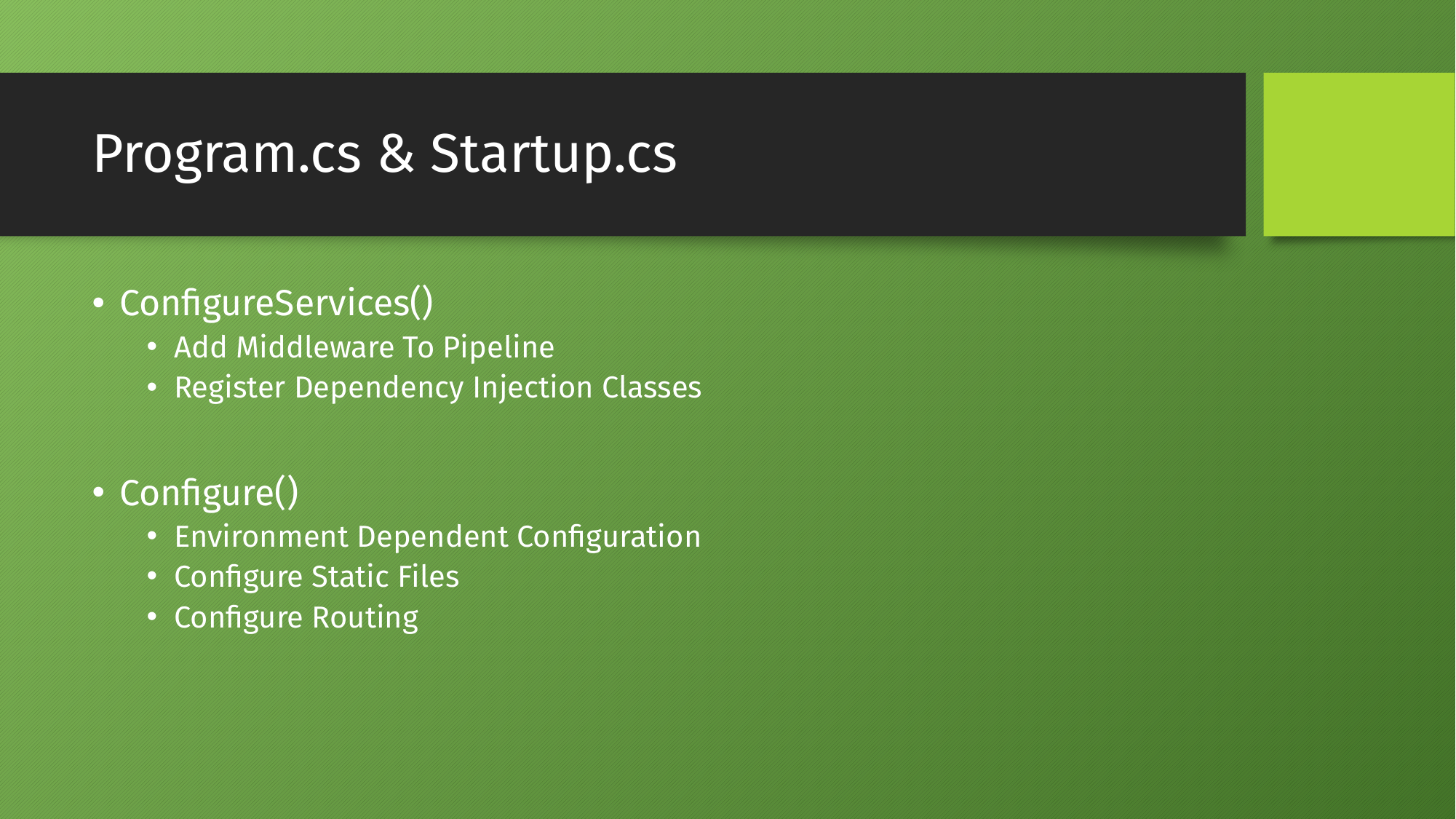

# Program.cs & Startup.cs
ConfigureServices()
Add Middleware To Pipeline
Register Dependency Injection Classes

Configure()
Environment Dependent Configuration
Configure Static Files
Configure Routing